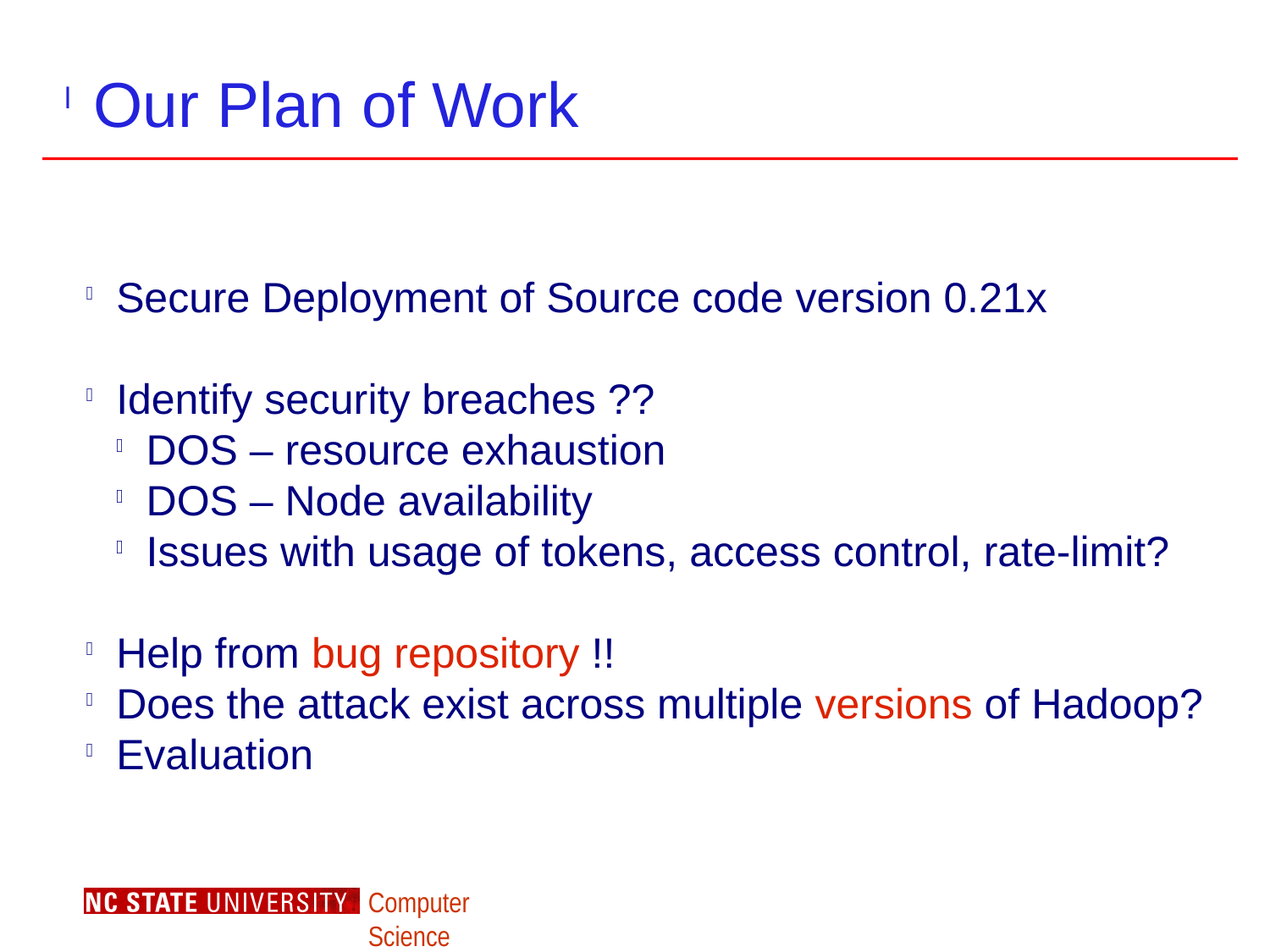

Our Plan of Work

Secure Deployment of Source code version 0.21x

Identify security breaches ??
DOS – resource exhaustion
DOS – Node availability
Issues with usage of tokens, access control, rate-limit?

Help from bug repository !!
Does the attack exist across multiple versions of Hadoop?
Evaluation